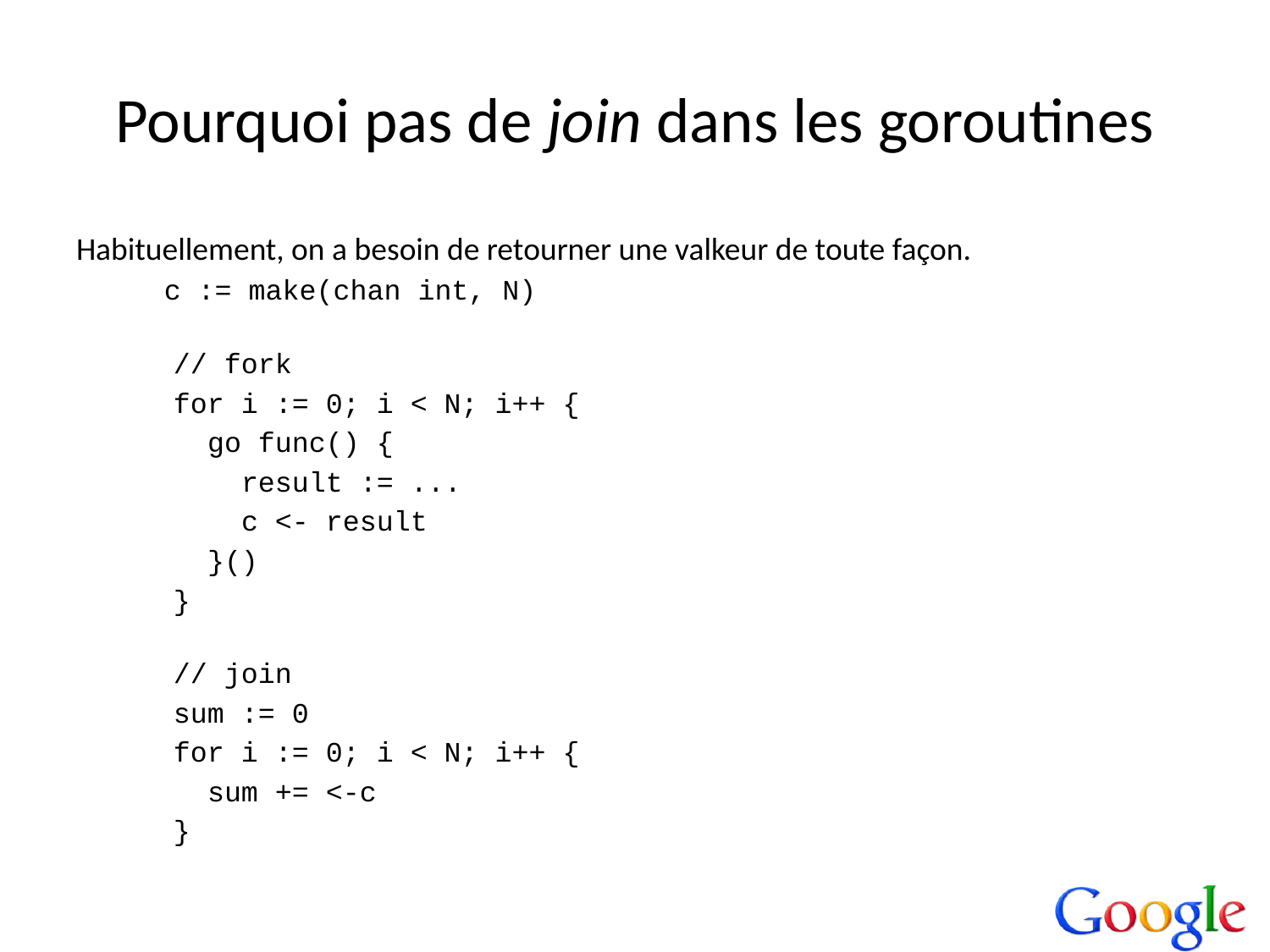

# Pourquoi pas de join dans les goroutines
Habituellement, on a besoin de retourner une valkeur de toute façon.
     c := make(chan int, N)
  // fork
  for i := 0; i < N; i++ {
    go func() {
      result := ...
      c <- result
    }()
  }
  // join
  sum := 0
  for i := 0; i < N; i++ {
    sum += <-c
  }